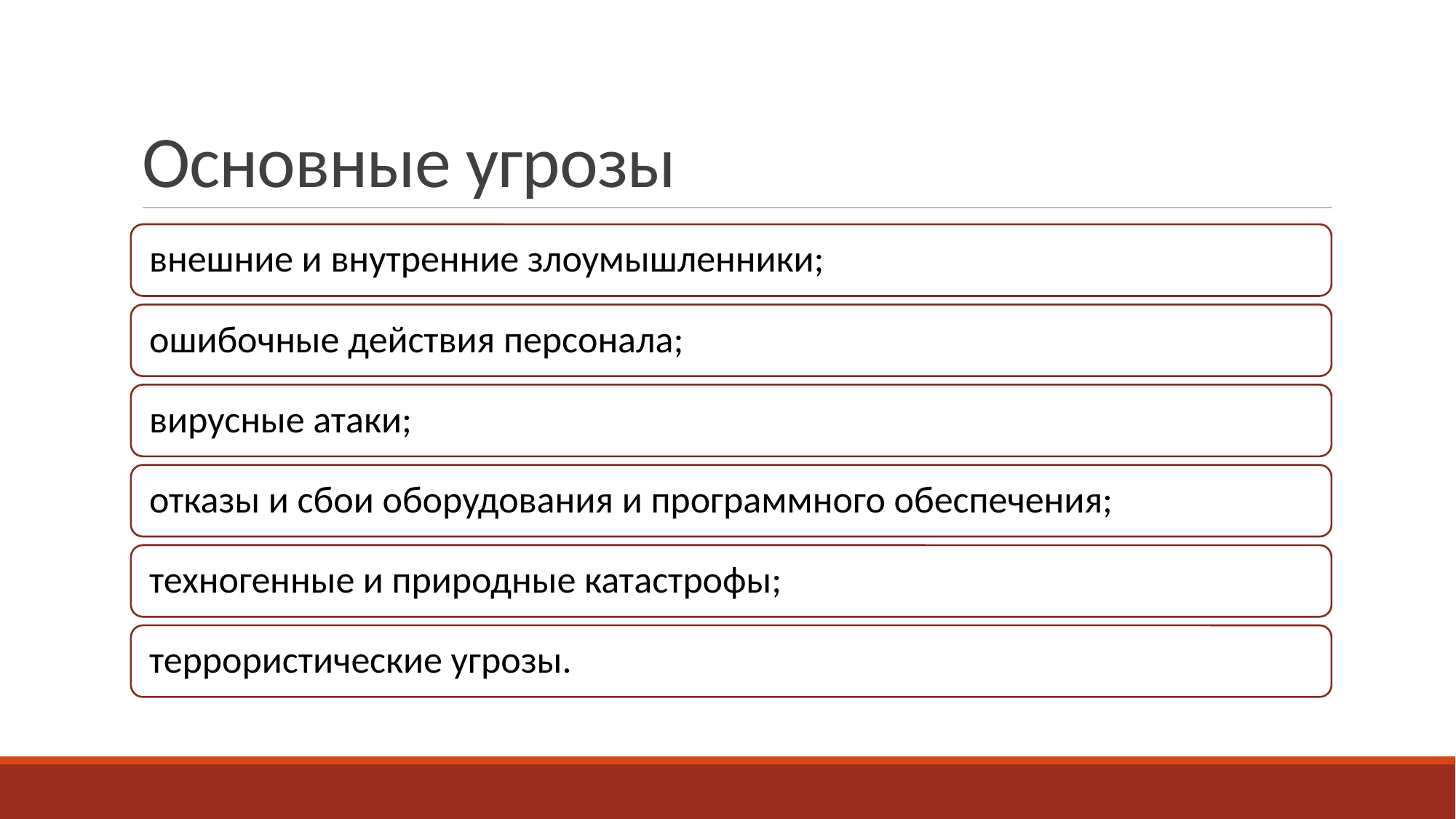

# Основные угрозы
внешние и внутренние злоумышленники;
ошибочные действия персонала;
вирусные атаки;
отказы и сбои оборудования и программного обеспечения;
техногенные и природные катастрофы;
террористические угрозы.